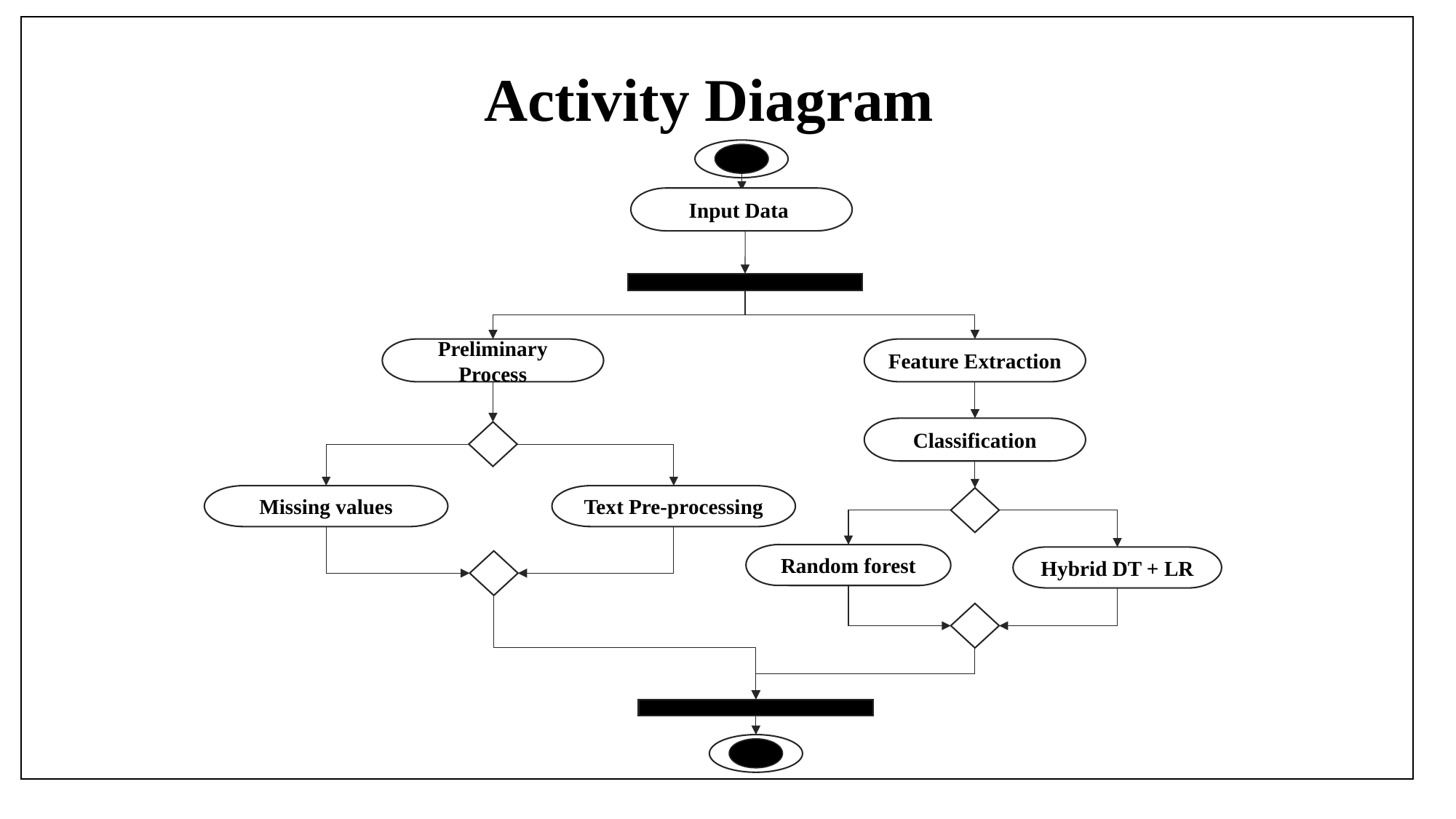

Activity Diagram

Input Data

Preliminary Process
Feature Extraction
Classification

Missing values
Text Pre-processing

Random forest
Hybrid DT + LR